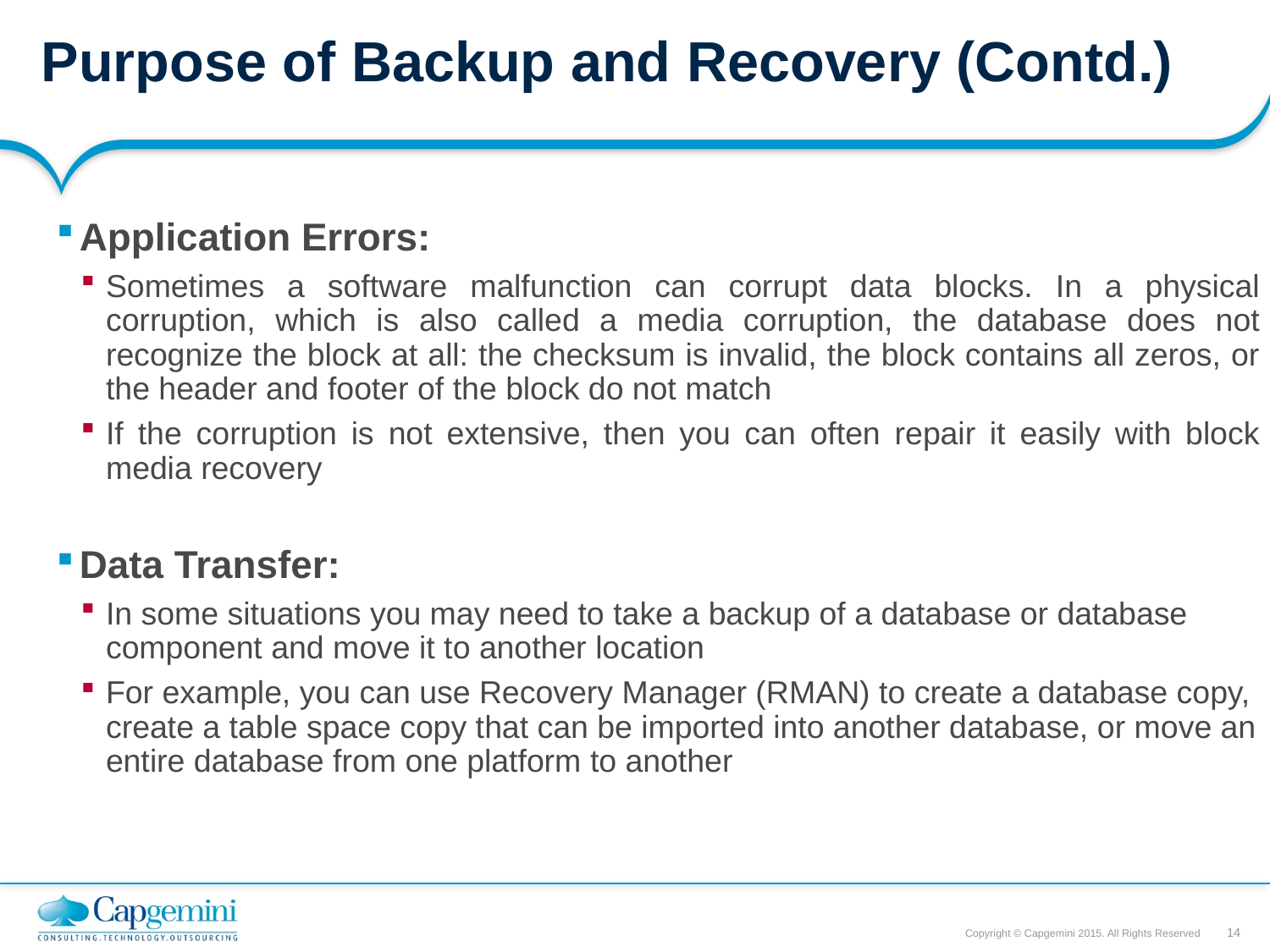

# Purpose of Backup and Recovery (Contd.)
Application Errors:
Sometimes a software malfunction can corrupt data blocks. In a physical corruption, which is also called a media corruption, the database does not recognize the block at all: the checksum is invalid, the block contains all zeros, or the header and footer of the block do not match
If the corruption is not extensive, then you can often repair it easily with block media recovery

Data Transfer:
In some situations you may need to take a backup of a database or database component and move it to another location
For example, you can use Recovery Manager (RMAN) to create a database copy, create a table space copy that can be imported into another database, or move an entire database from one platform to another